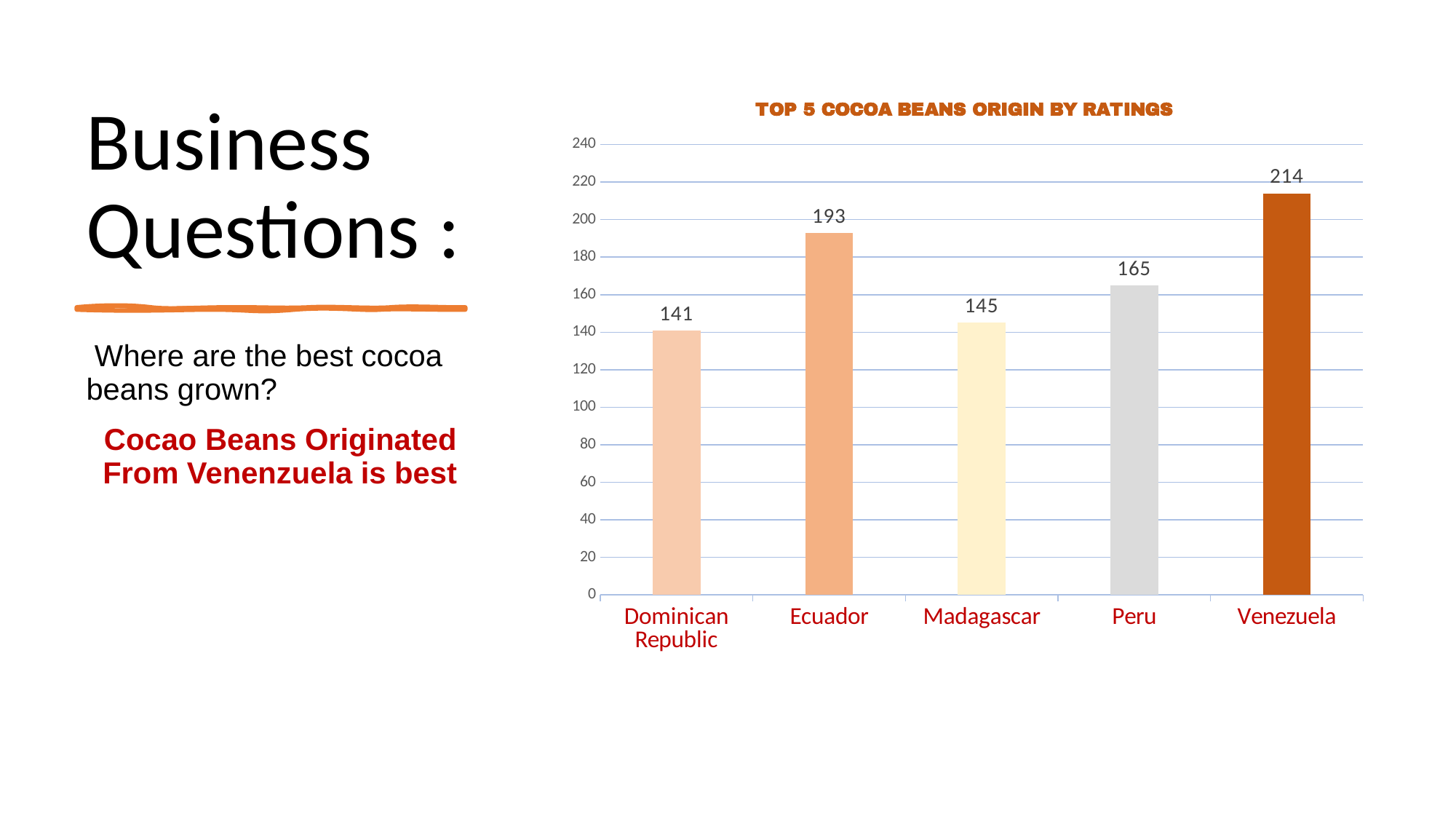

# Business Questions :

### Chart: TOP 5 COCOA BEANS ORIGIN BY RATINGS

| Category | Total |
|---|---|
| Dominican Republic | 141.0 |
| Ecuador | 193.0 |
| Madagascar | 145.0 |
| Peru | 165.0 |
| Venezuela | 214.0 |
 Where are the best cocoa beans grown?
 Cocao Beans Originated  From Venenzuela is best